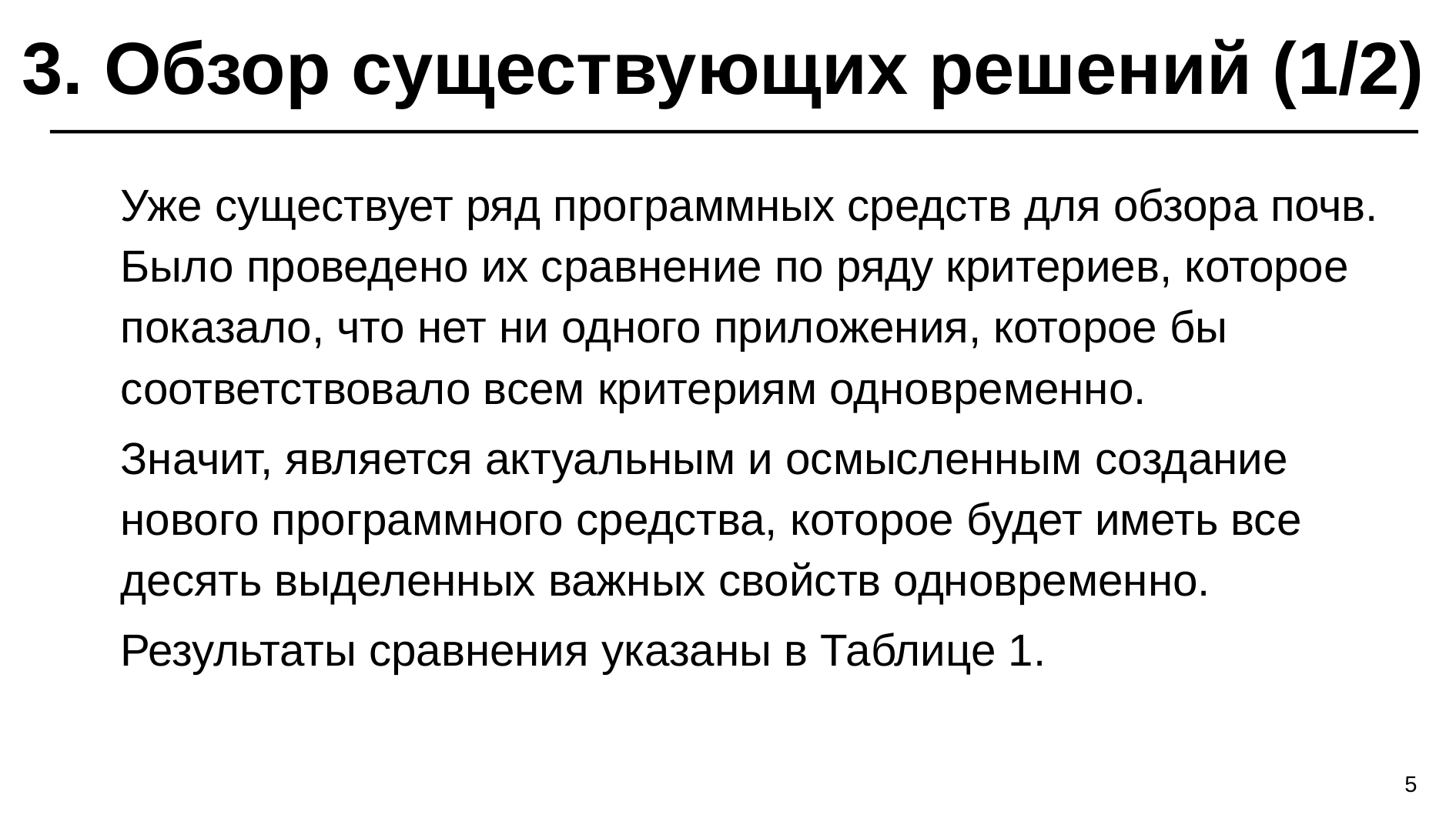

# 3. Обзор существующих решений (1/2)
Уже существует ряд программных средств для обзора почв. Было проведено их сравнение по ряду критериев, которое показало, что нет ни одного приложения, которое бы соответствовало всем критериям одновременно.
Значит, является актуальным и осмысленным создание нового программного средства, которое будет иметь все десять выделенных важных свойств одновременно.
Результаты сравнения указаны в Таблице 1.
5